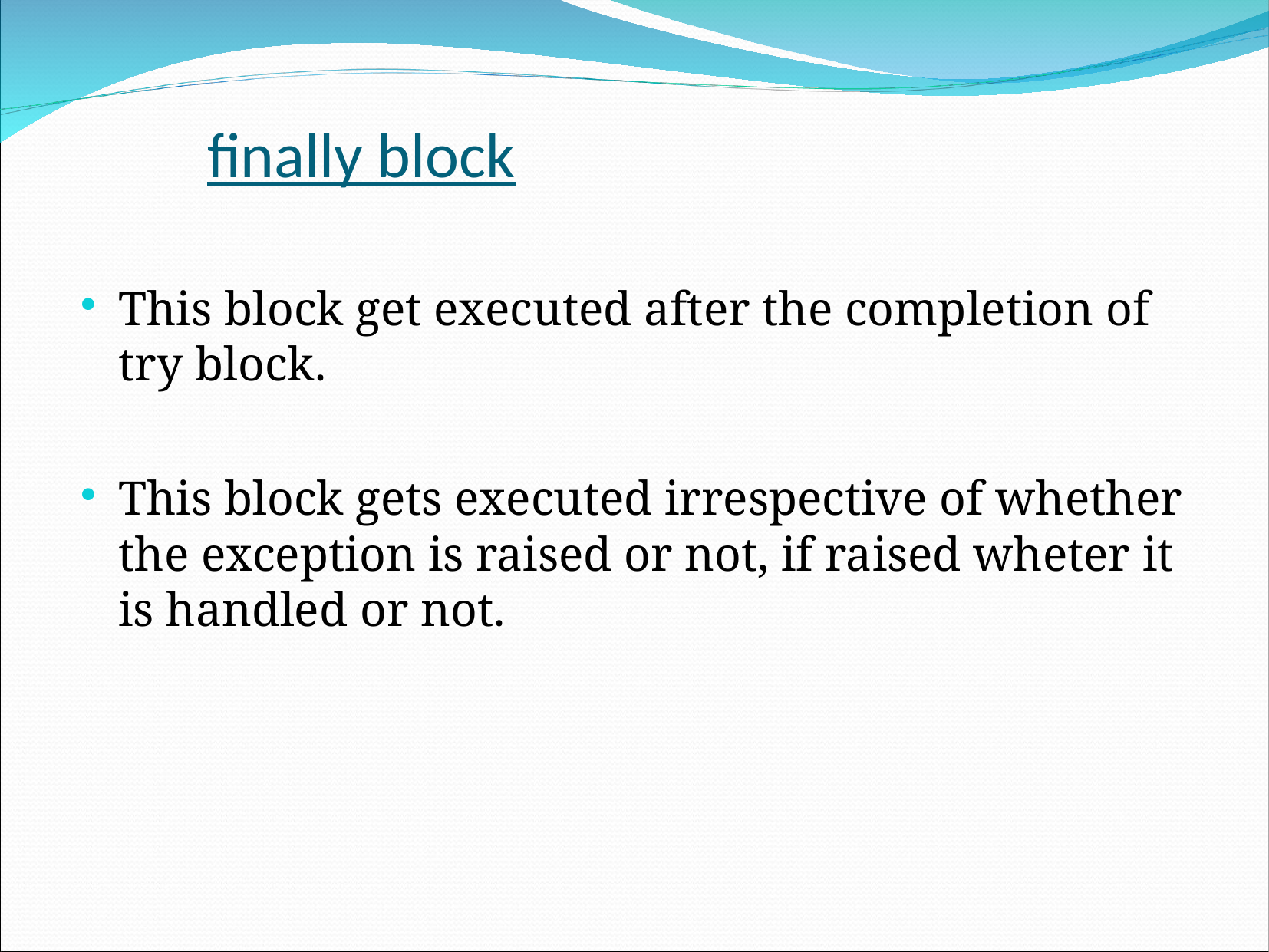

finally block
This block get executed after the completion of try block.

This block gets executed irrespective of whether the exception is raised or not, if raised wheter it is handled or not.